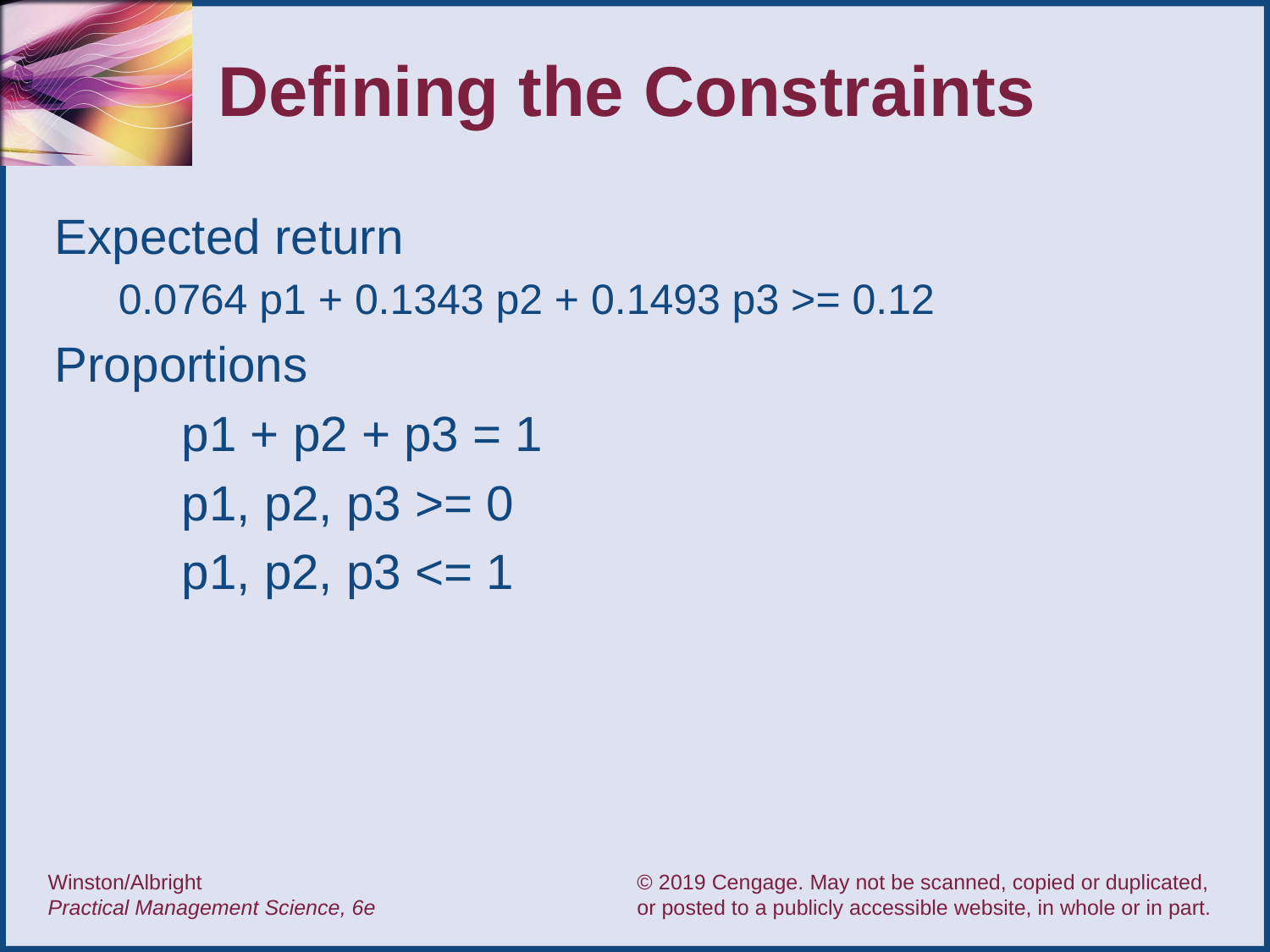

# Defining the Constraints
Expected return
0.0764 p1 + 0.1343 p2 + 0.1493 p3 >= 0.12
Proportions
	p1 + p2 + p3 = 1
	p1, p2, p3 >= 0
	p1, p2, p3 <= 1